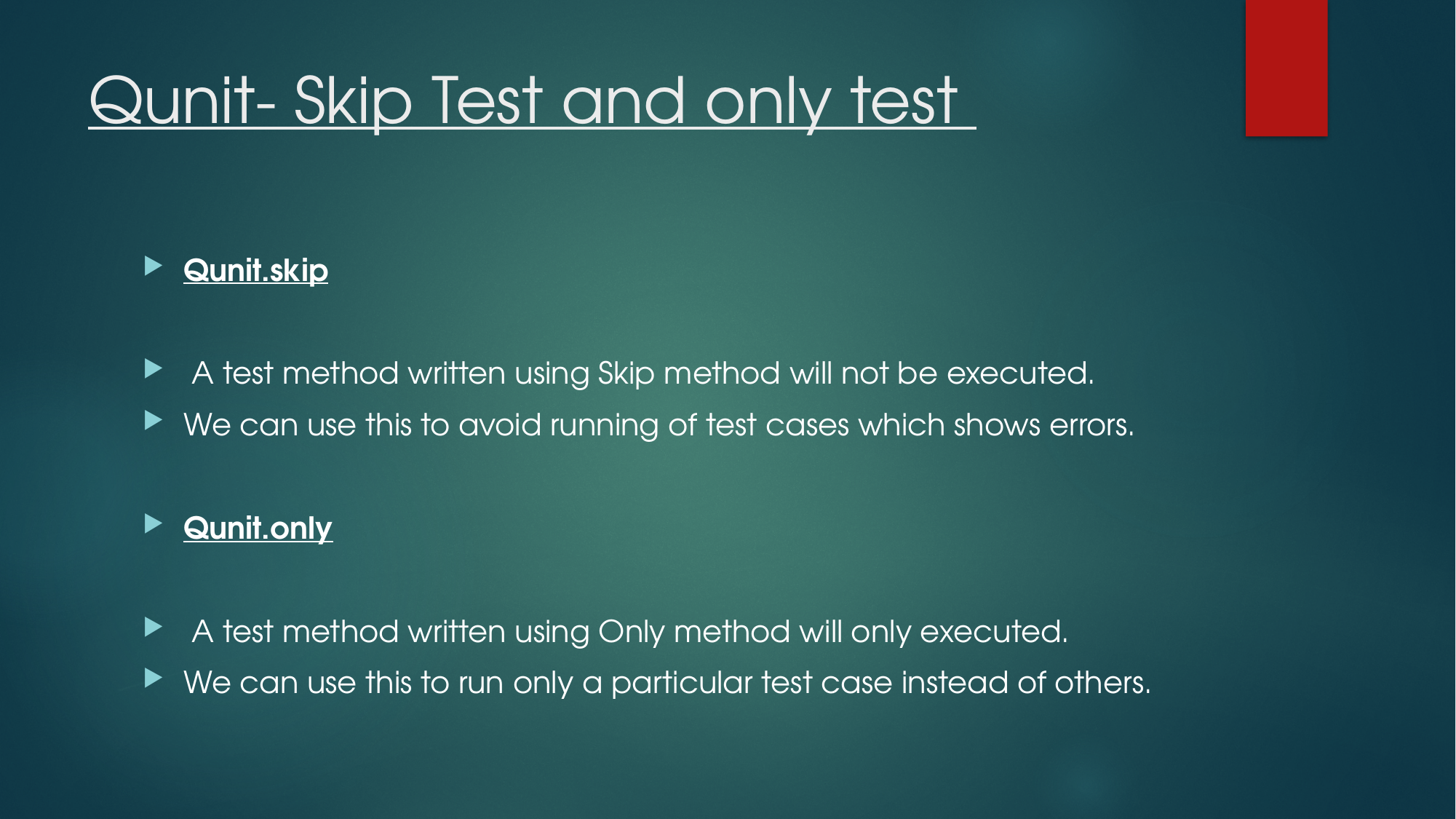

# Qunit- Skip Test and only test
Qunit.skip

 A test method written using Skip method will not be executed.
We can use this to avoid running of test cases which shows errors.

Qunit.only

 A test method written using Only method will only executed.
We can use this to run only a particular test case instead of others.